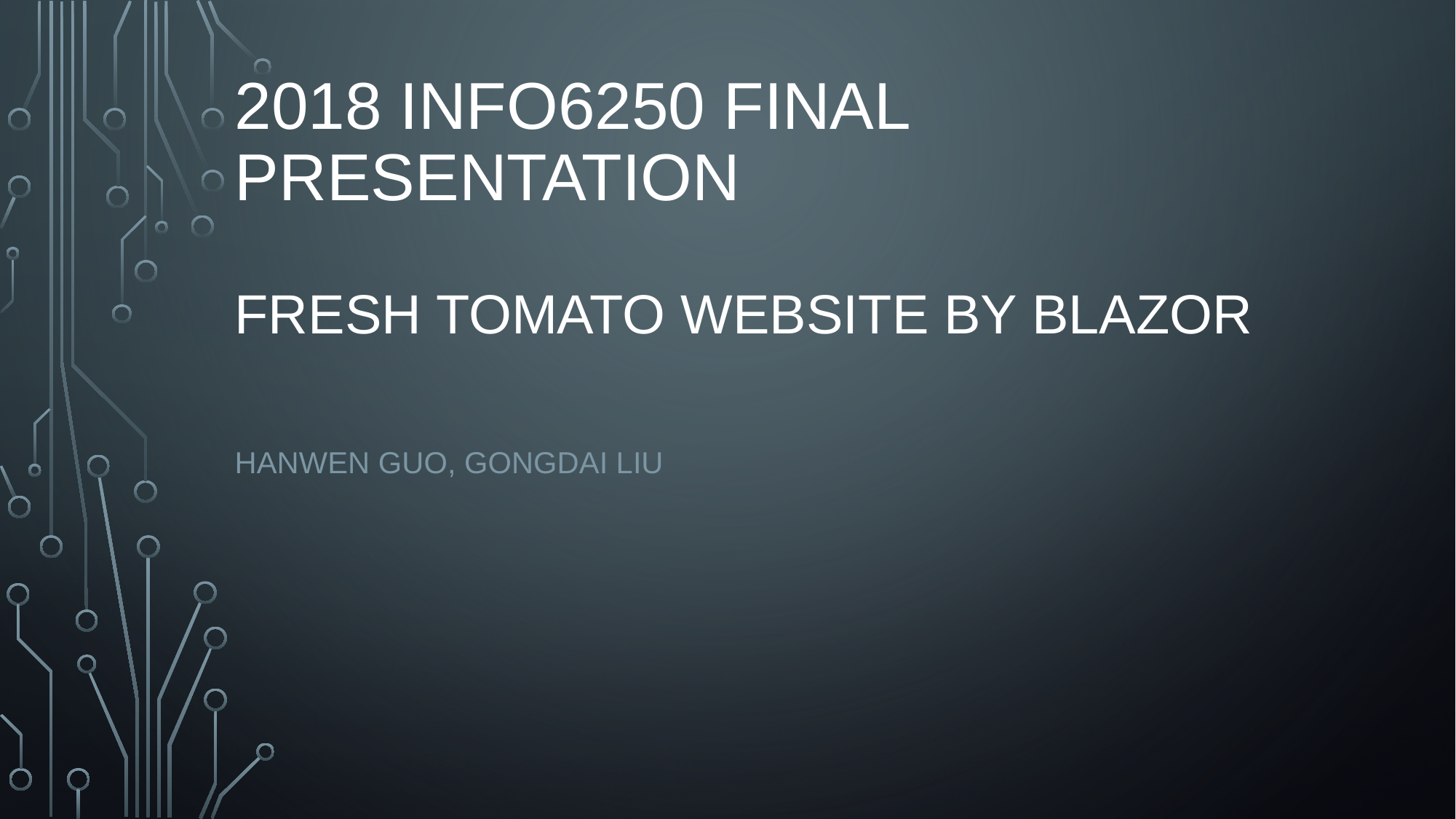

# 2018 Info6250 final presentation Fresh tomato website by blazor
Hanwen Guo, Gongdai liu